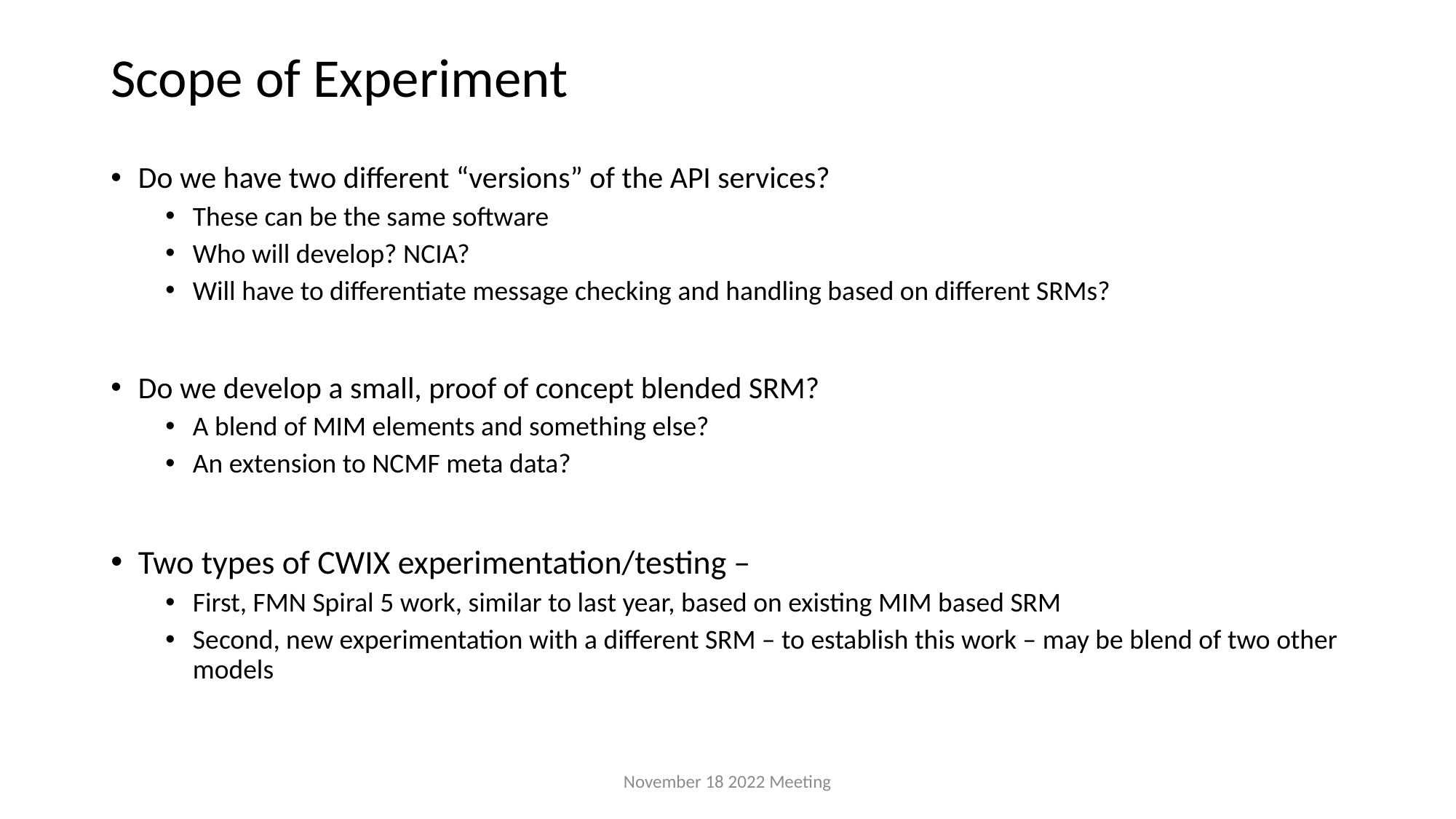

# Scope of Experiment
Do we have two different “versions” of the API services?
These can be the same software
Who will develop? NCIA?
Will have to differentiate message checking and handling based on different SRMs?

Do we develop a small, proof of concept blended SRM?
A blend of MIM elements and something else?
An extension to NCMF meta data?

Two types of CWIX experimentation/testing –
First, FMN Spiral 5 work, similar to last year, based on existing MIM based SRM
Second, new experimentation with a different SRM – to establish this work – may be blend of two other models
November 18 2022 Meeting